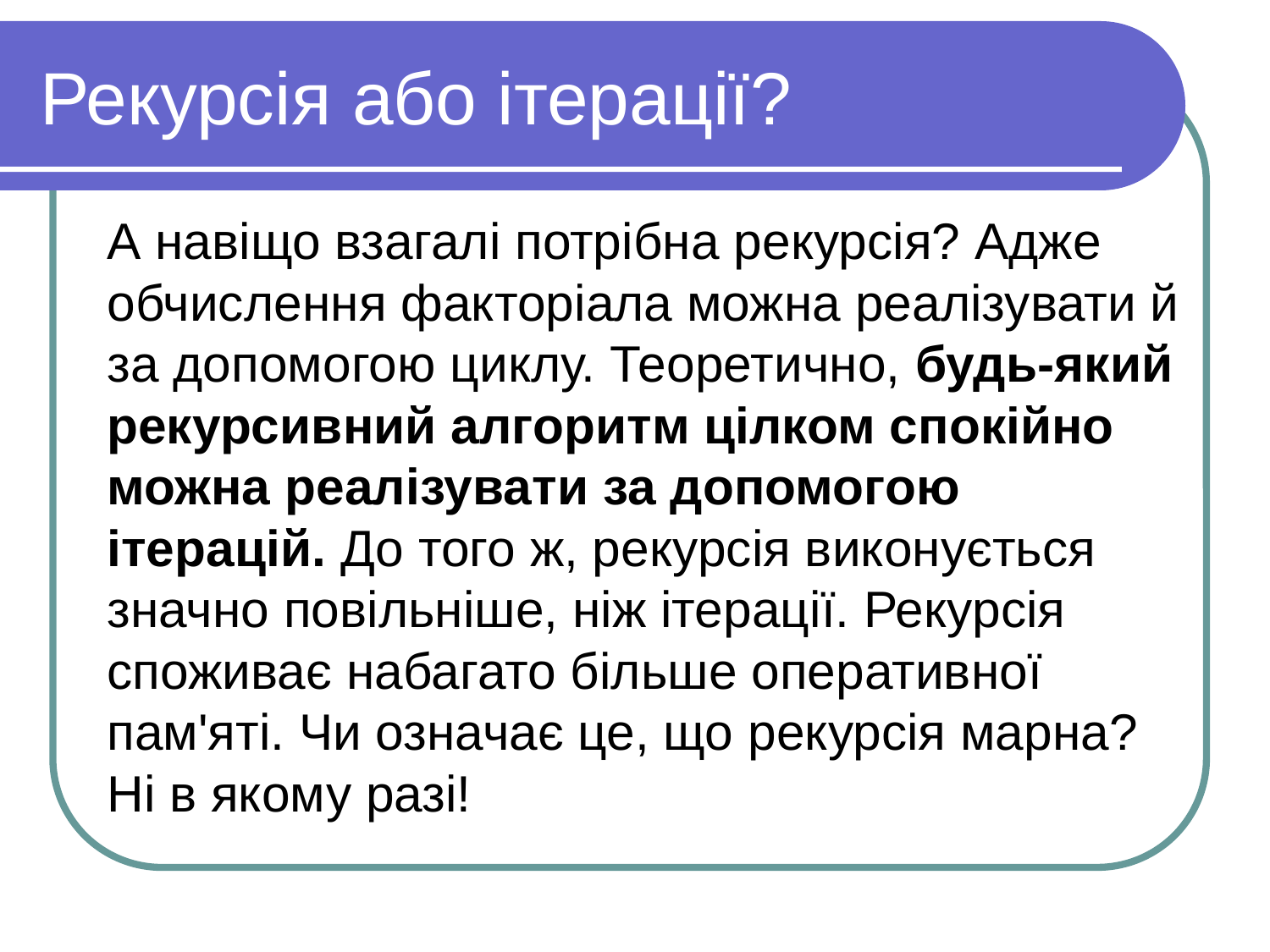

# Рекурсія або ітерації?
А навіщо взагалі потрібна рекурсія? Адже обчислення факторіала можна реалізувати й за допомогою циклу. Теоретично, будь-який рекурсивний алгоритм цілком спокійно можна реалізувати за допомогою ітерацій. До того ж, рекурсія виконується значно повільніше, ніж ітерації. Рекурсія споживає набагато більше оперативної пам'яті. Чи означає це, що рекурсія марна? Ні в якому разі!